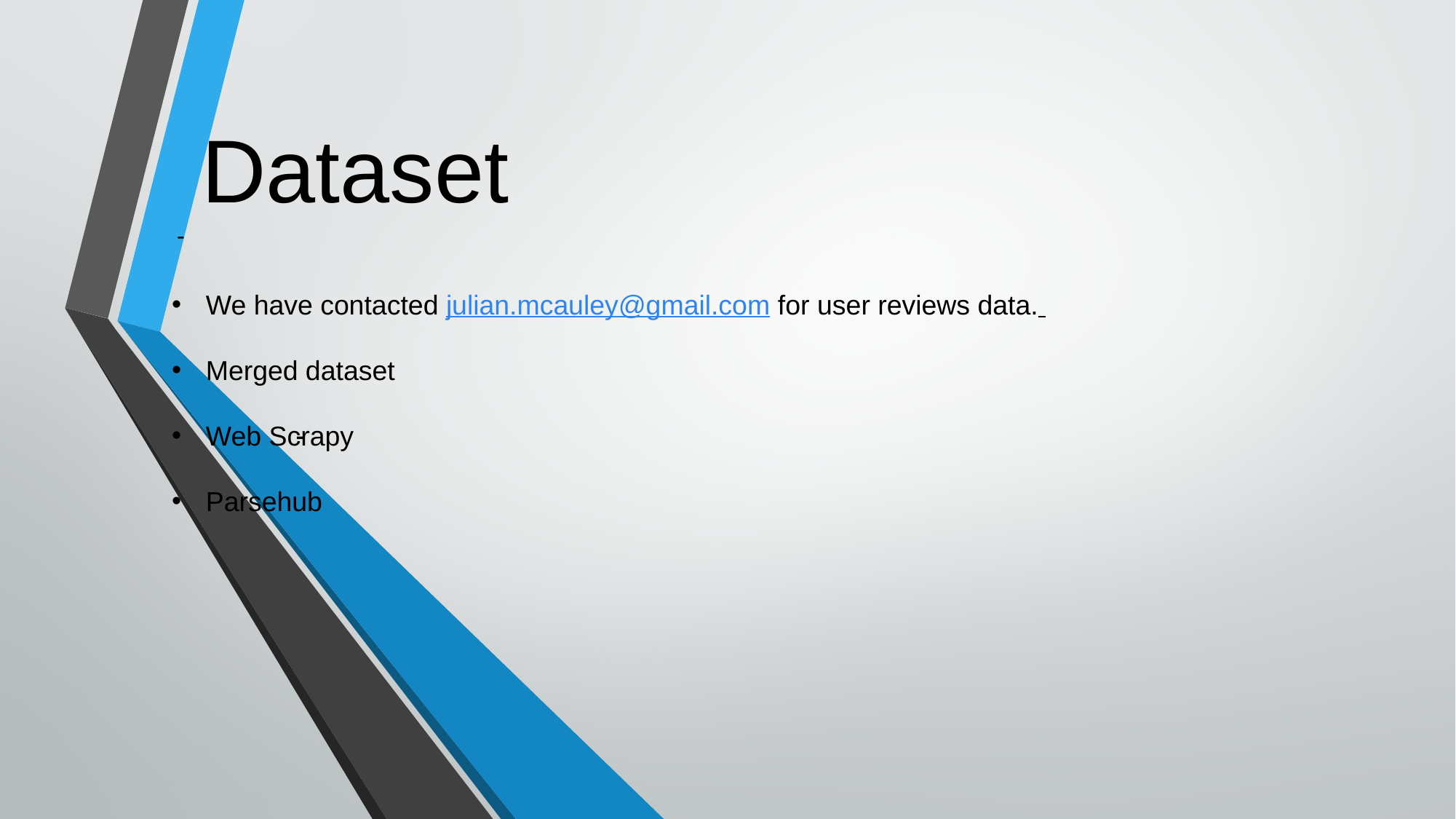

# Dataset -
We have contacted julian.mcauley@gmail.com for user reviews data.

Merged dataset

Web Scrapy

Parsehub
-